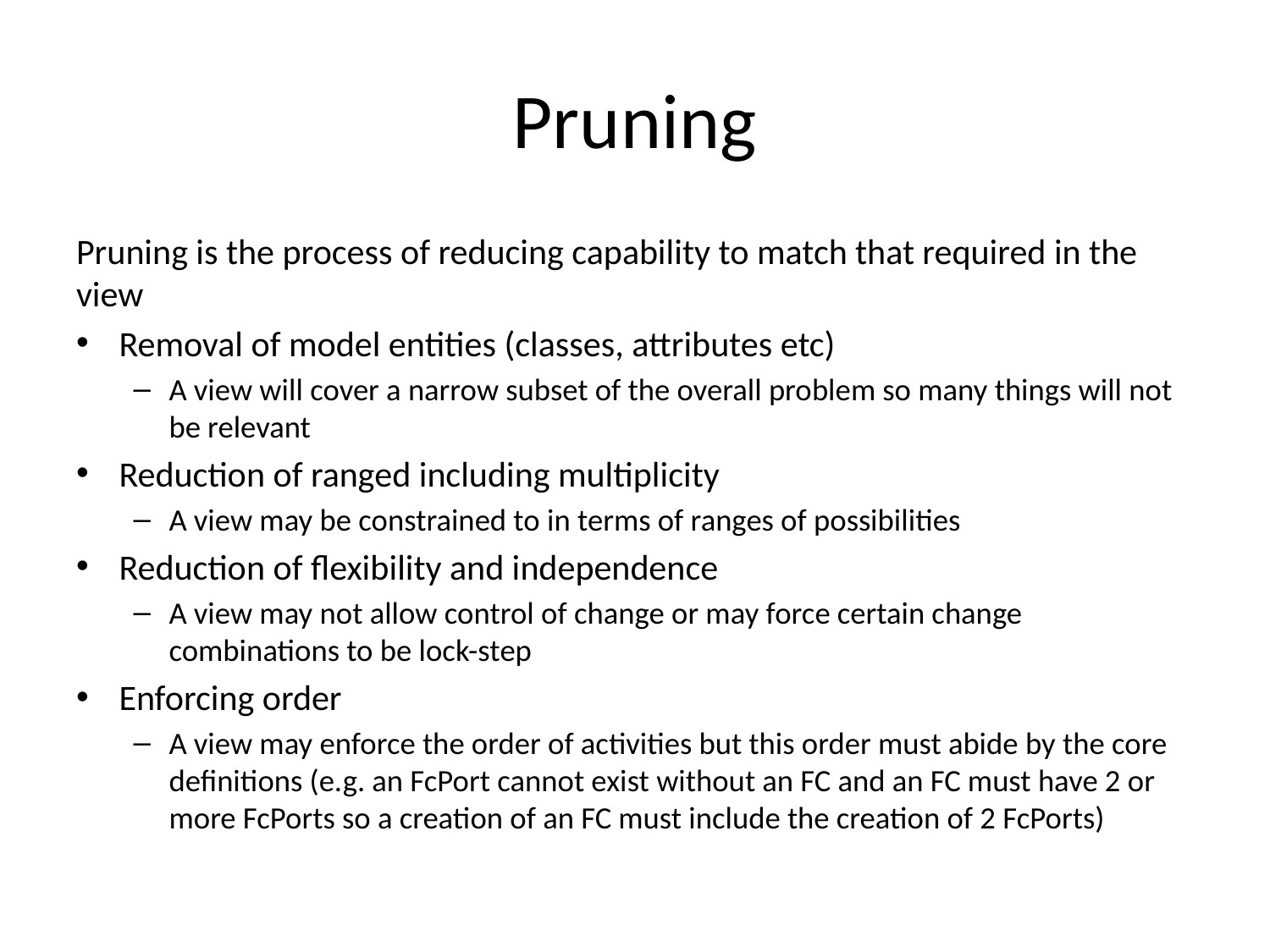

# Pruning
Pruning is the process of reducing capability to match that required in the view
Removal of model entities (classes, attributes etc)
A view will cover a narrow subset of the overall problem so many things will not be relevant
Reduction of ranged including multiplicity
A view may be constrained to in terms of ranges of possibilities
Reduction of flexibility and independence
A view may not allow control of change or may force certain change combinations to be lock-step
Enforcing order
A view may enforce the order of activities but this order must abide by the core definitions (e.g. an FcPort cannot exist without an FC and an FC must have 2 or more FcPorts so a creation of an FC must include the creation of 2 FcPorts)